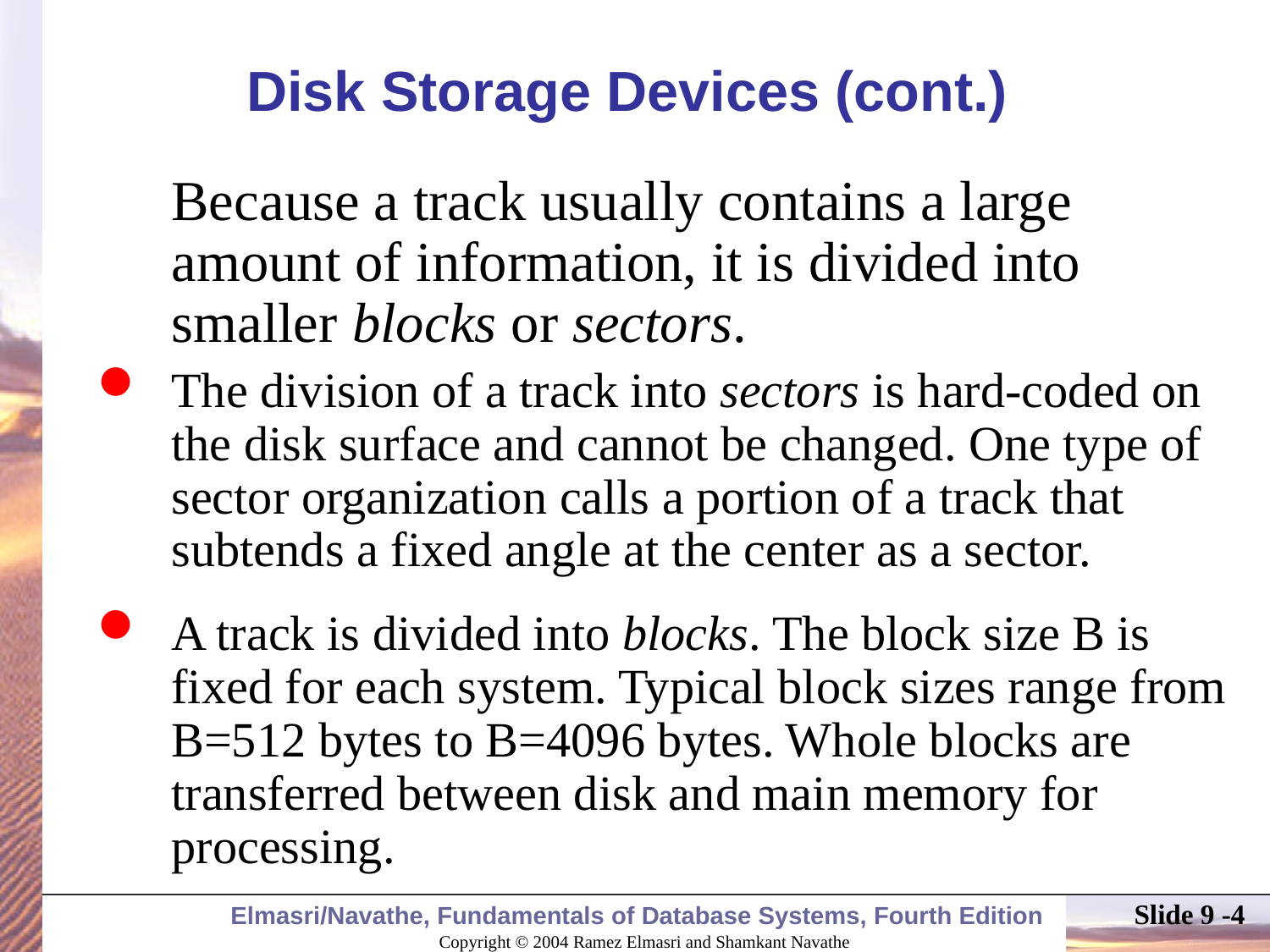

# Disk Storage Devices (cont.)
	Because a track usually contains a large amount of information, it is divided into smaller blocks or sectors.
The division of a track into sectors is hard-coded on the disk surface and cannot be changed. One type of sector organization calls a portion of a track that subtends a fixed angle at the center as a sector.

A track is divided into blocks. The block size B is fixed for each system. Typical block sizes range from B=512 bytes to B=4096 bytes. Whole blocks are transferred between disk and main memory for processing.
Slide 9 -4